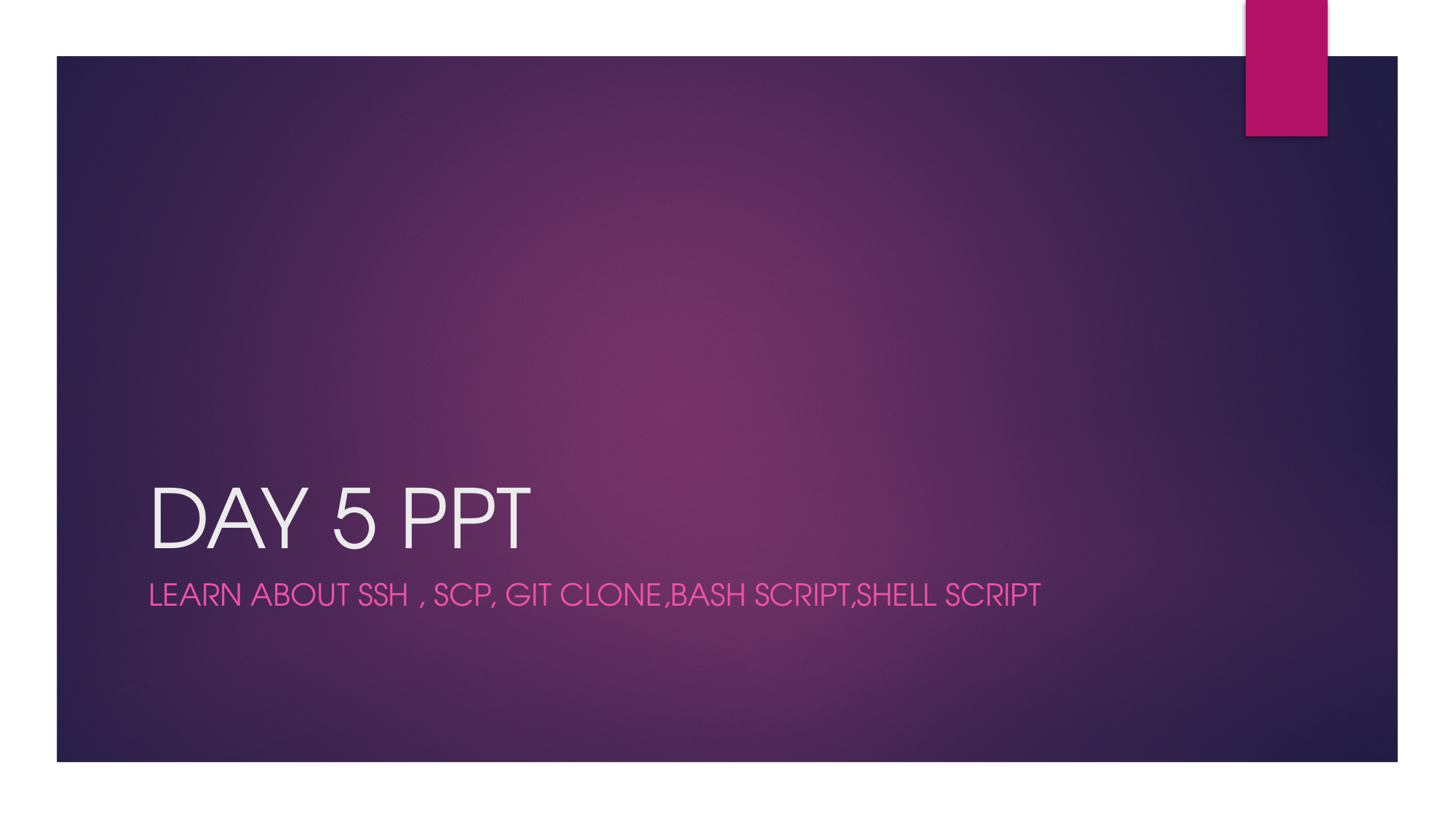

# DAY 5 PPT
LEARN ABOUT ssh , scp, git clone,bash script,shell script